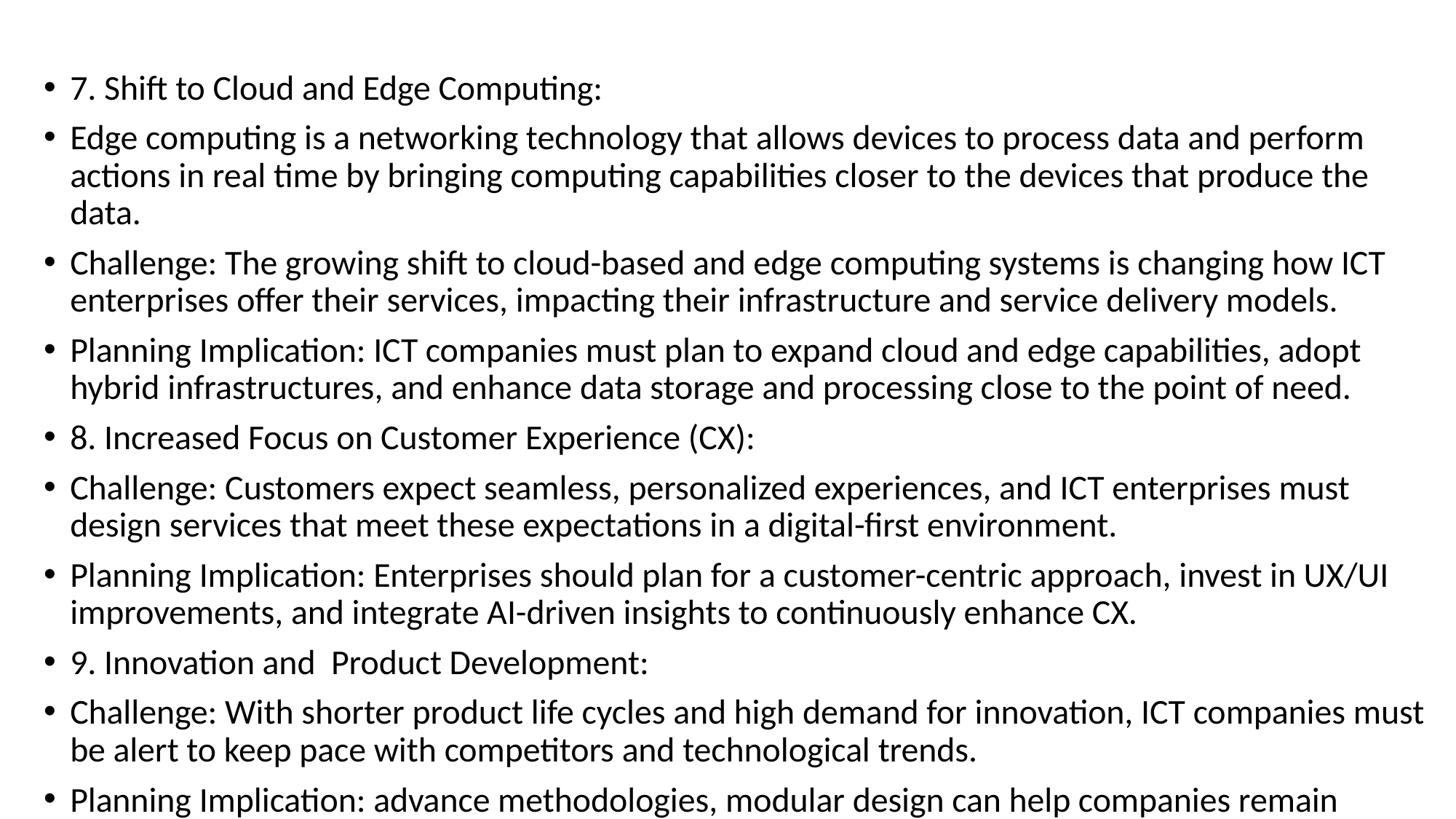

#
7. Shift to Cloud and Edge Computing:
Edge computing is a networking technology that allows devices to process data and perform actions in real time by bringing computing capabilities closer to the devices that produce the data.
Challenge: The growing shift to cloud-based and edge computing systems is changing how ICT enterprises offer their services, impacting their infrastructure and service delivery models.
Planning Implication: ICT companies must plan to expand cloud and edge capabilities, adopt hybrid infrastructures, and enhance data storage and processing close to the point of need.
8. Increased Focus on Customer Experience (CX):
Challenge: Customers expect seamless, personalized experiences, and ICT enterprises must design services that meet these expectations in a digital-first environment.
Planning Implication: Enterprises should plan for a customer-centric approach, invest in UX/UI improvements, and integrate AI-driven insights to continuously enhance CX.
9. Innovation and  Product Development:
Challenge: With shorter product life cycles and high demand for innovation, ICT companies must be alert to keep pace with competitors and technological trends.
Planning Implication: advance methodologies, modular design can help companies remain innovative and quickly respond to market changes or customer feedback.